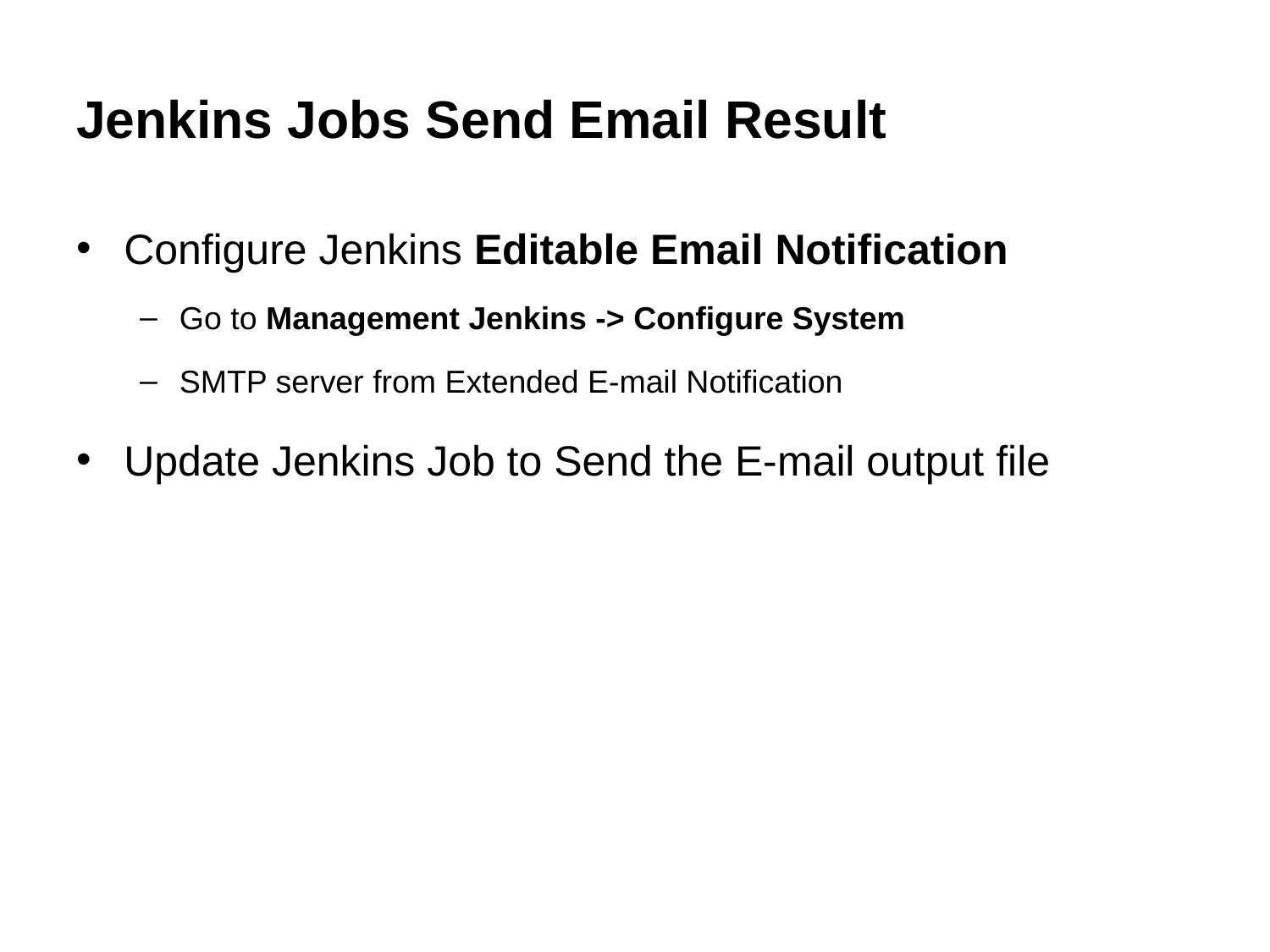

# Jenkins Jobs Send Email Result
Configure Jenkins Editable Email Notification
Go to Management Jenkins -> Configure System
SMTP server from Extended E-mail Notification
Update Jenkins Job to Send the E-mail output file